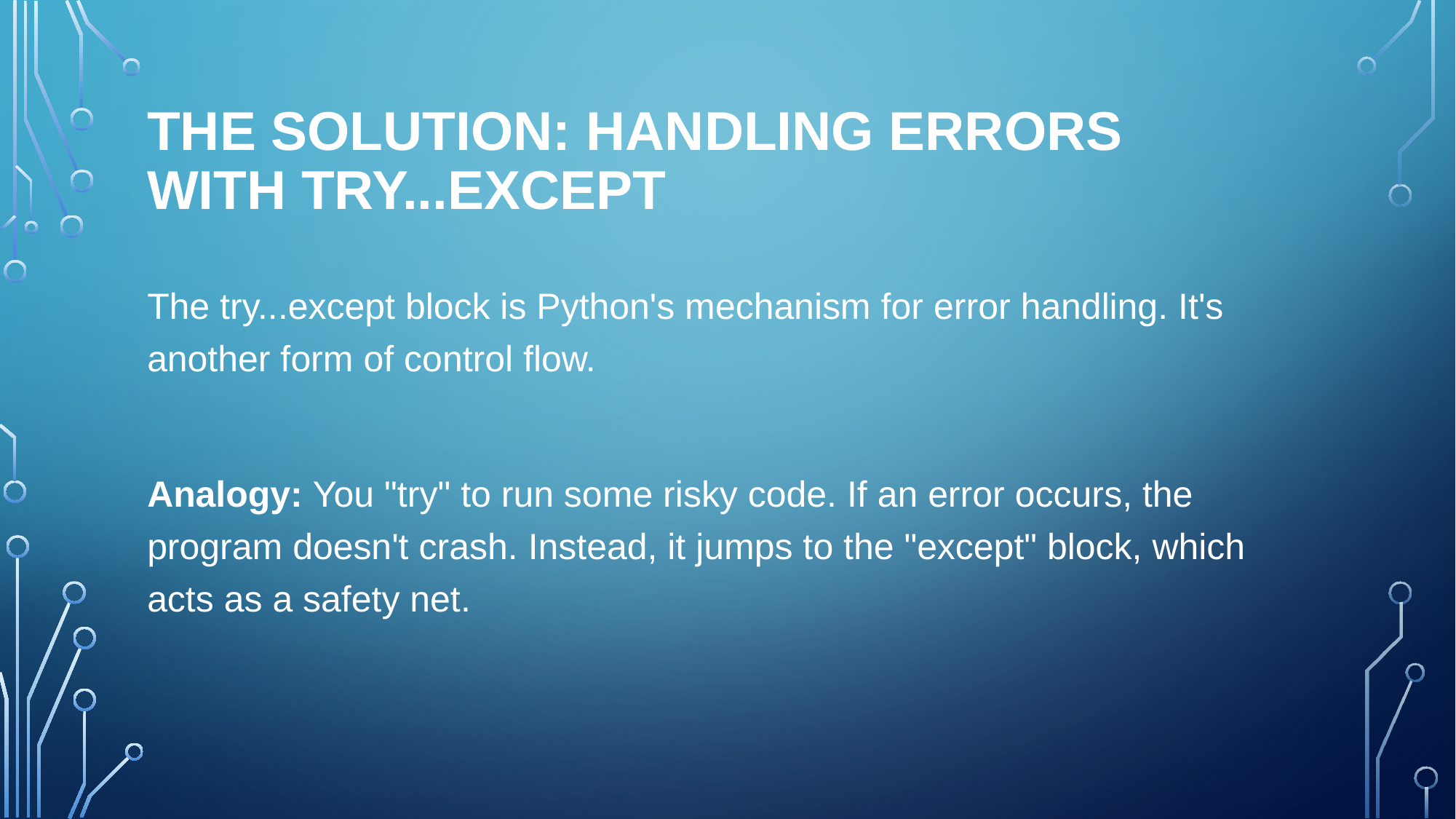

# The Solution: Handling Errors with try...except
The try...except block is Python's mechanism for error handling. It's another form of control flow.

Analogy: You "try" to run some risky code. If an error occurs, the program doesn't crash. Instead, it jumps to the "except" block, which acts as a safety net.